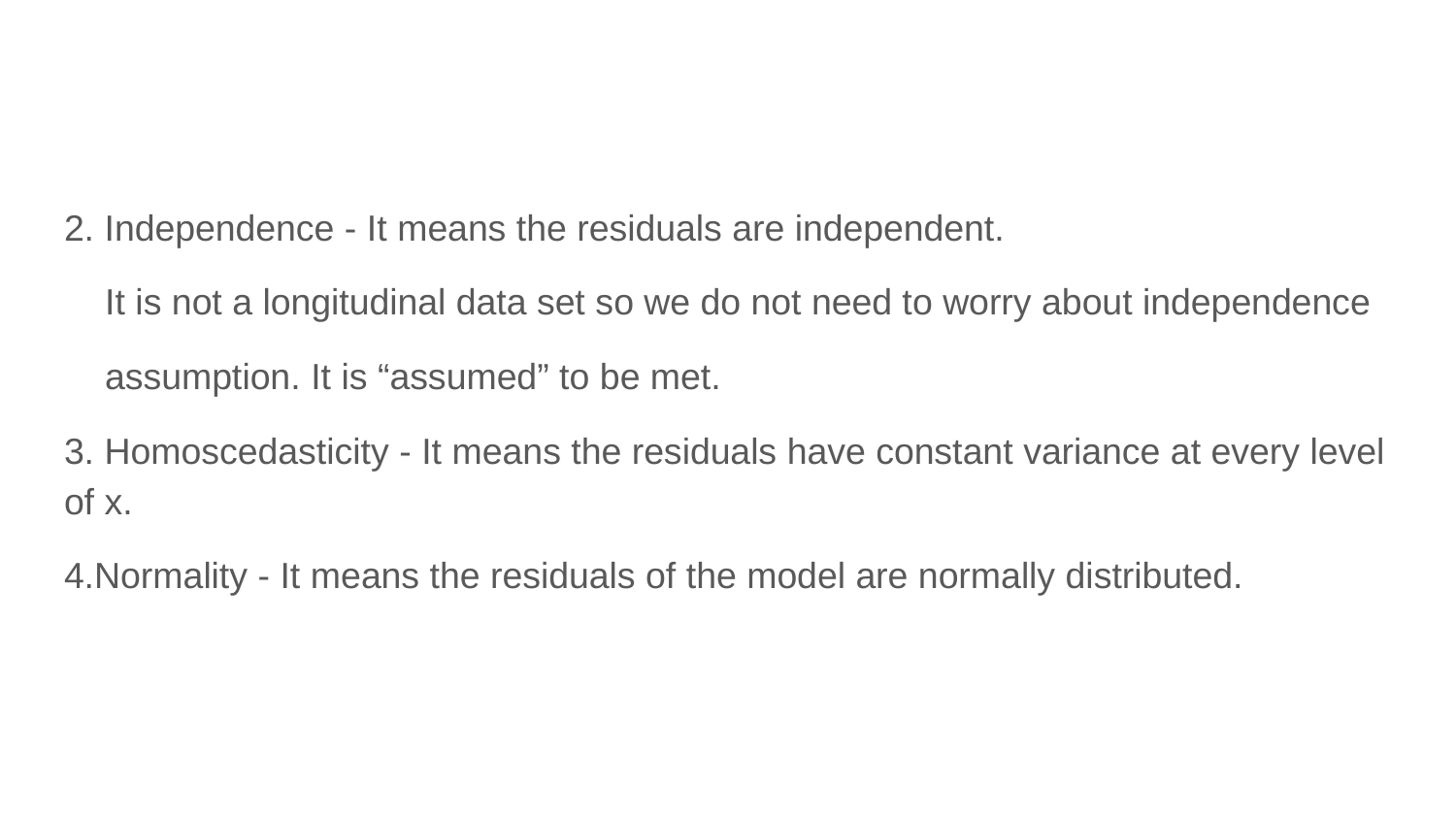

#
2. Independence - It means the residuals are independent.
    It is not a longitudinal data set so we do not need to worry about independence
    assumption. It is “assumed” to be met.
3. Homoscedasticity - It means the residuals have constant variance at every level of x.
4.Normality - It means the residuals of the model are normally distributed.